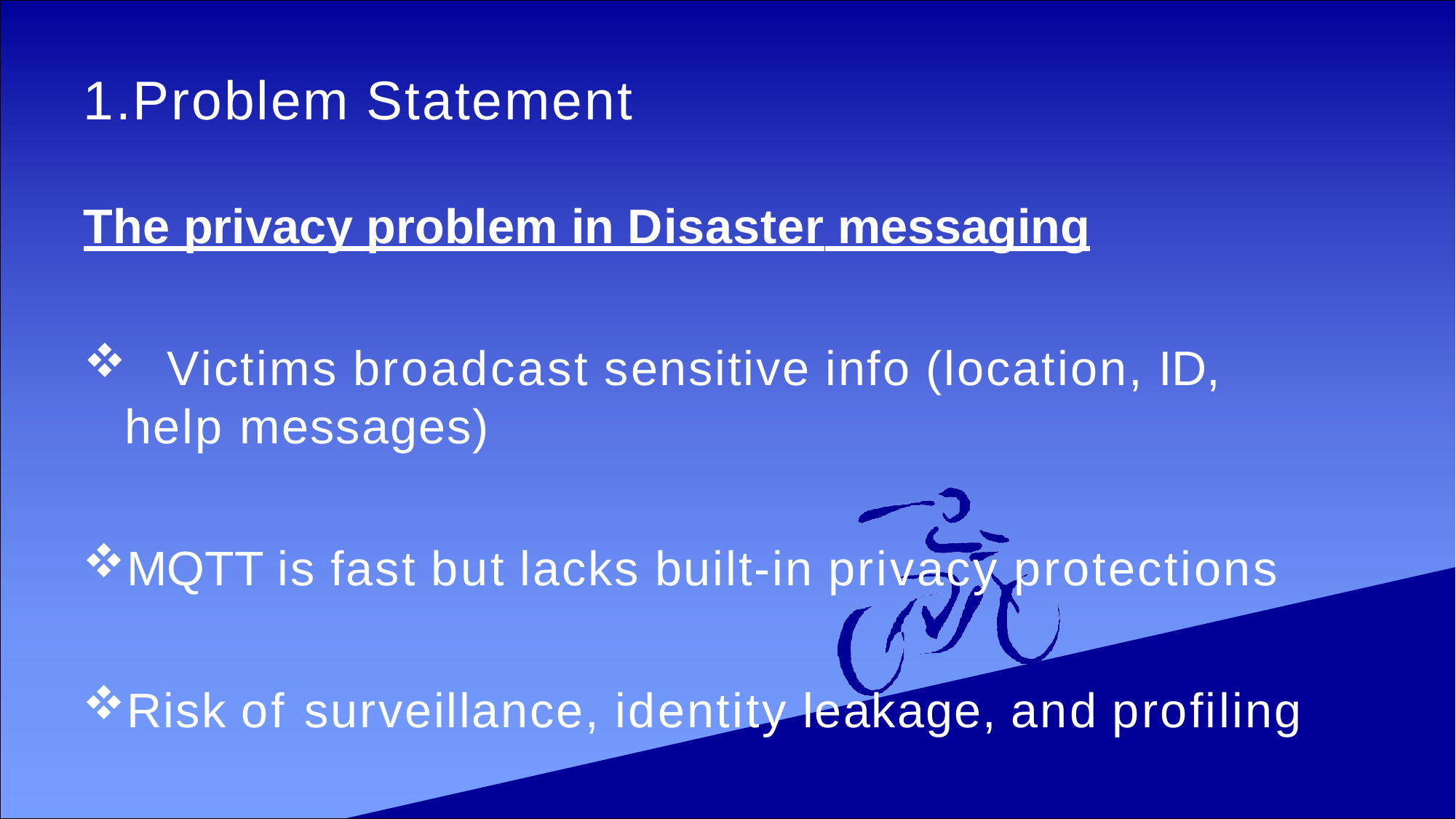

# 1.Problem Statement
The privacy problem in Disaster messaging

	Victims broadcast sensitive info (location, ID, help messages)

MQTT is fast but lacks built-in privacy protections

Risk of surveillance, identity leakage, and profiling